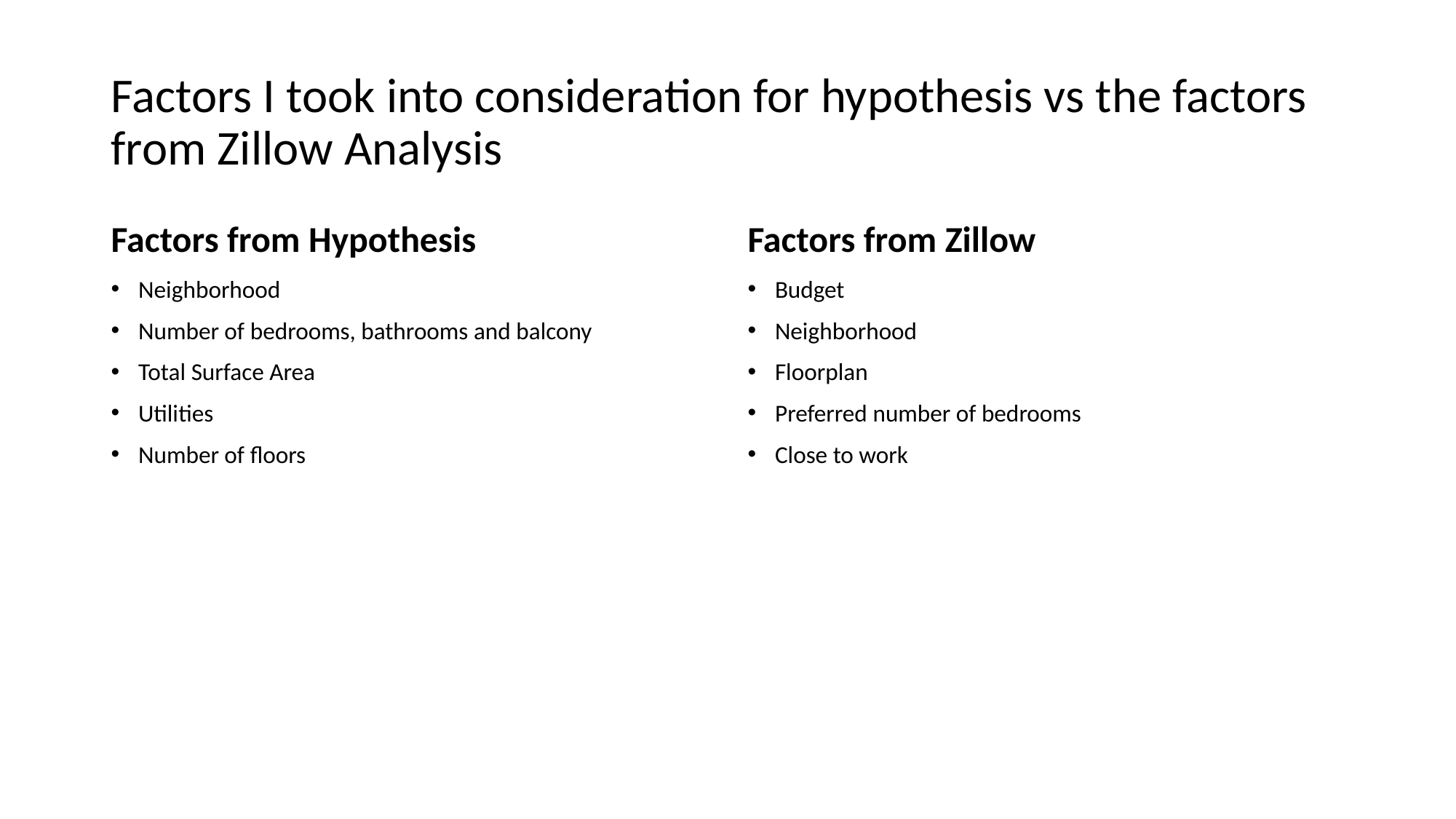

# Factors I took into consideration for hypothesis vs the factors from Zillow Analysis
Factors from Hypothesis
Factors from Zillow
Neighborhood
Number of bedrooms, bathrooms and balcony
Total Surface Area
Utilities
Number of floors

Budget
Neighborhood
Floorplan
Preferred number of bedrooms
Close to work